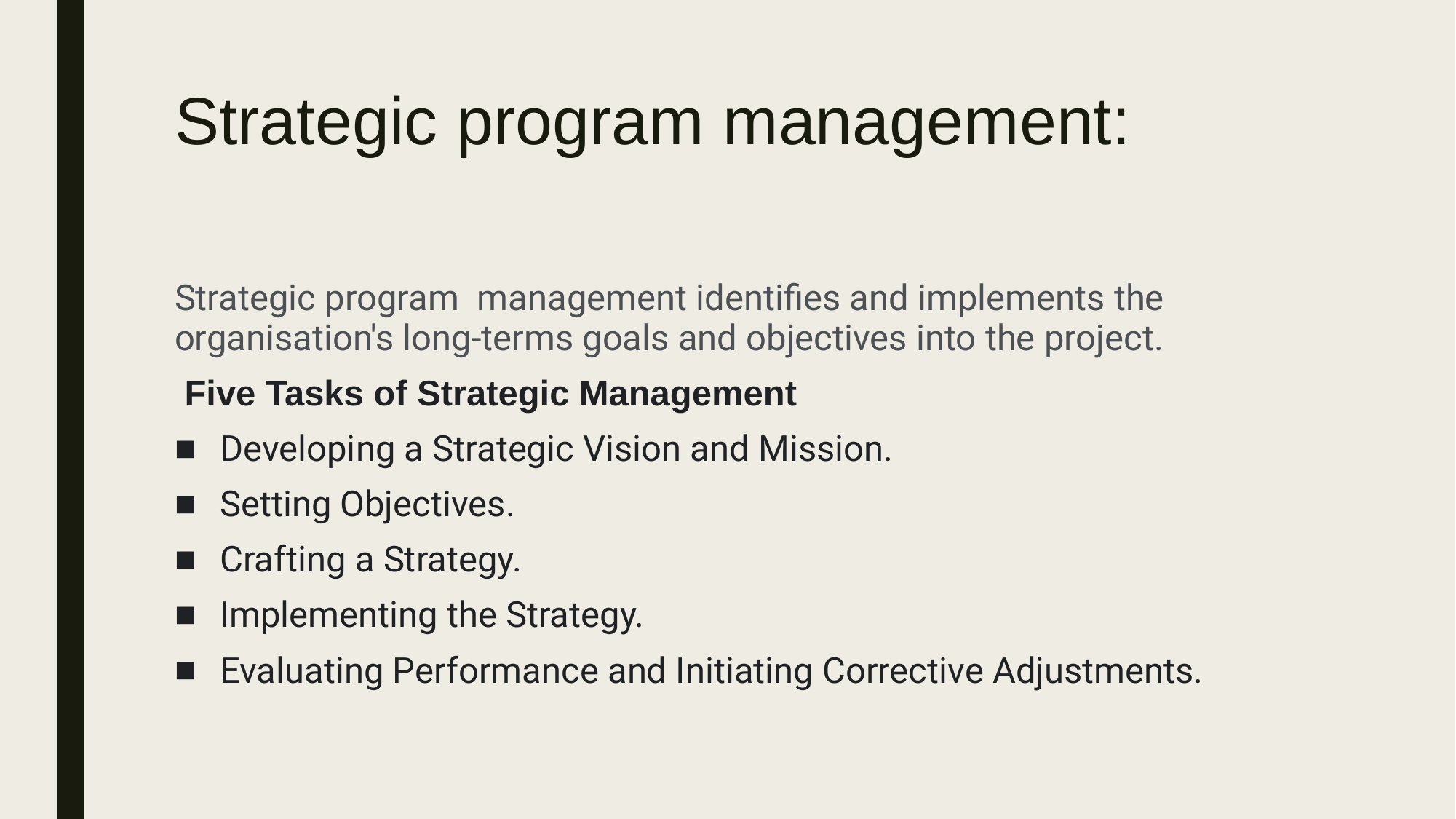

# Strategic program management:
Strategic program  management identifies and implements the organisation's long-terms goals and objectives into the project.
 Five Tasks of Strategic Management
Developing a Strategic Vision and Mission.
Setting Objectives.
Crafting a Strategy.
Implementing the Strategy.
Evaluating Performance and Initiating Corrective Adjustments.